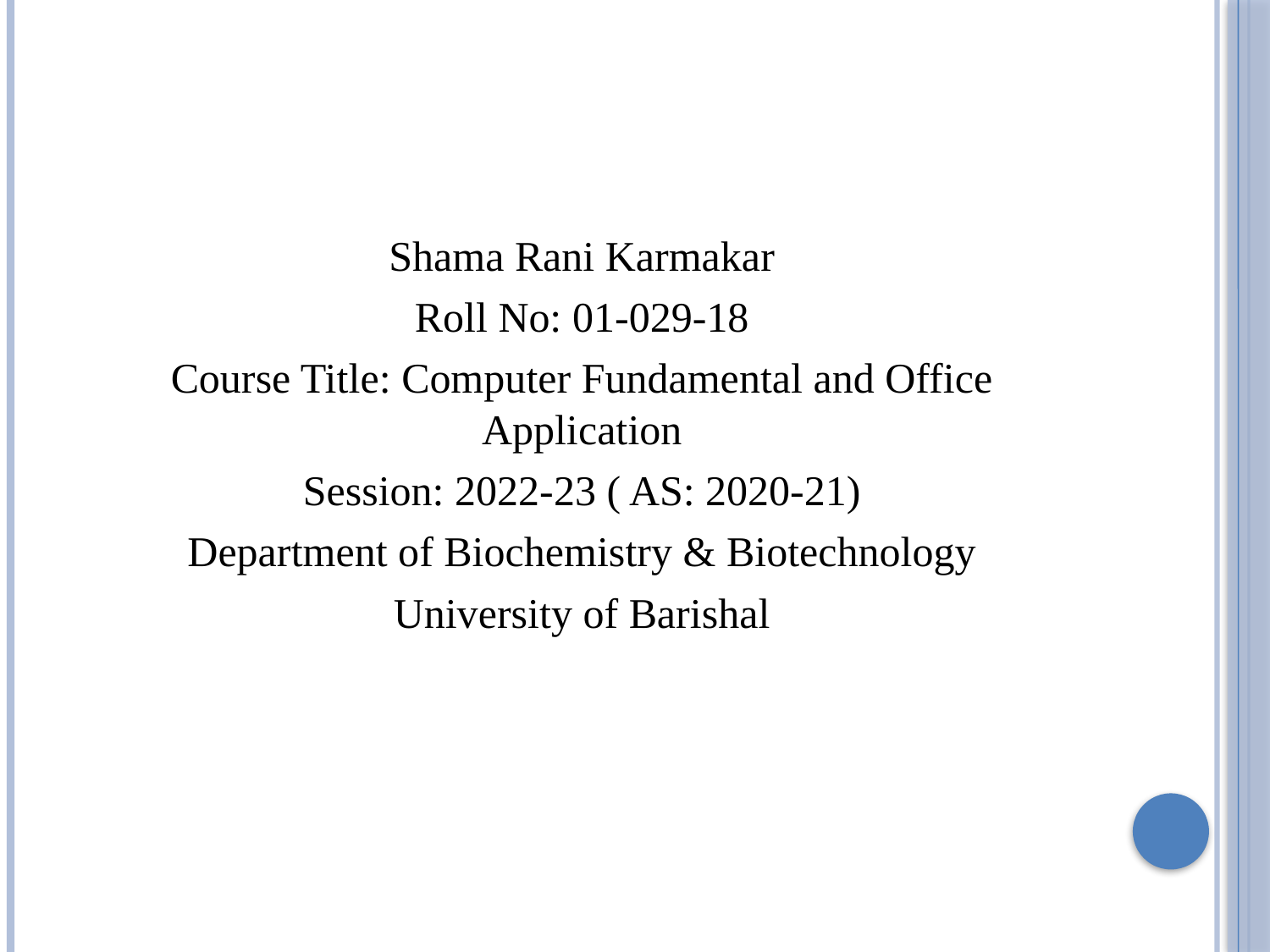

Shama Rani Karmakar
Roll No: 01-029-18
Course Title: Computer Fundamental and Office Application
Session: 2022-23 ( AS: 2020-21)
Department of Biochemistry & Biotechnology
University of Barishal